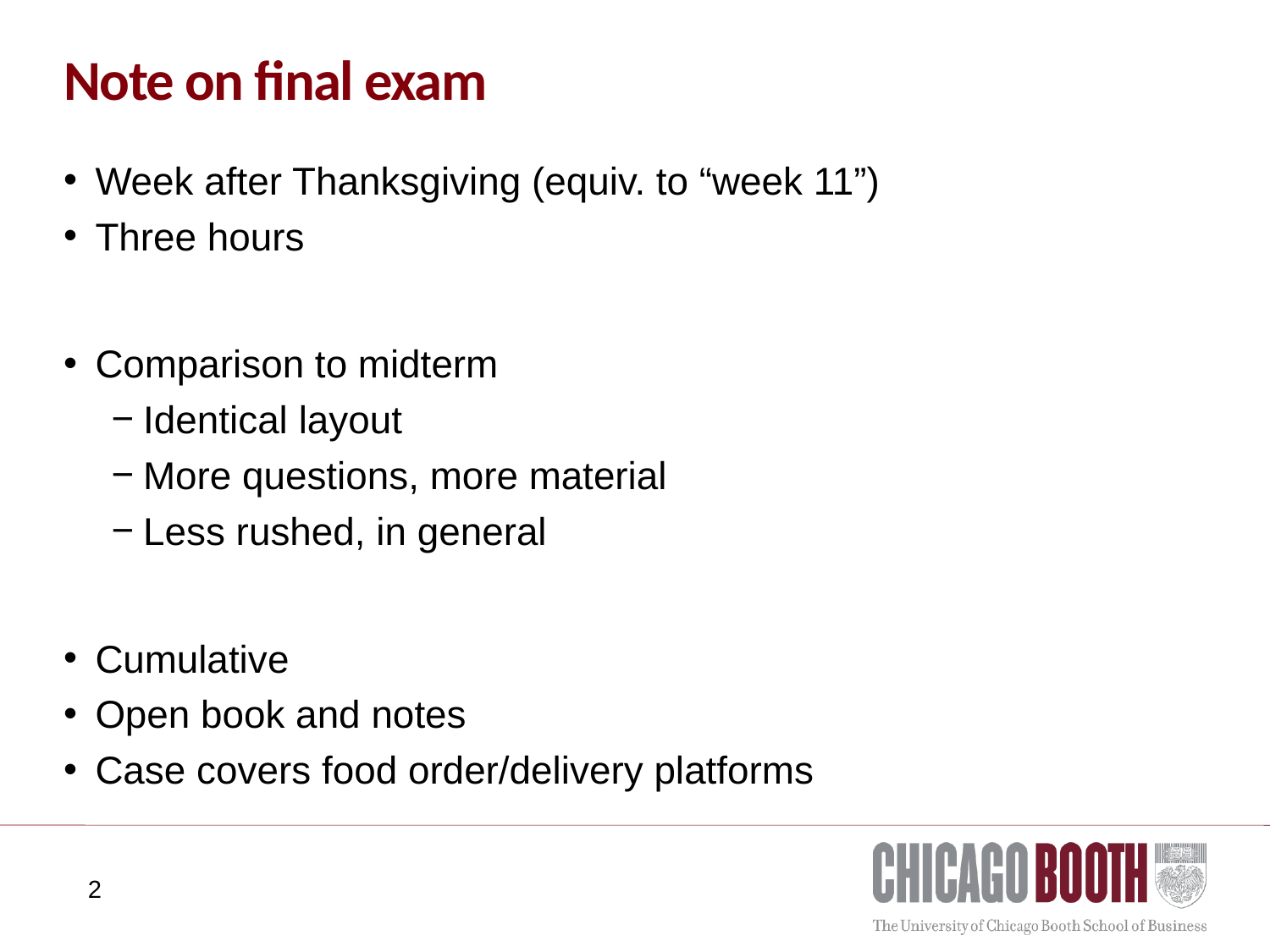

# Note on final exam
Week after Thanksgiving (equiv. to “week 11”)
Three hours

Comparison to midterm
Identical layout
More questions, more material
Less rushed, in general

Cumulative
Open book and notes
Case covers food order/delivery platforms